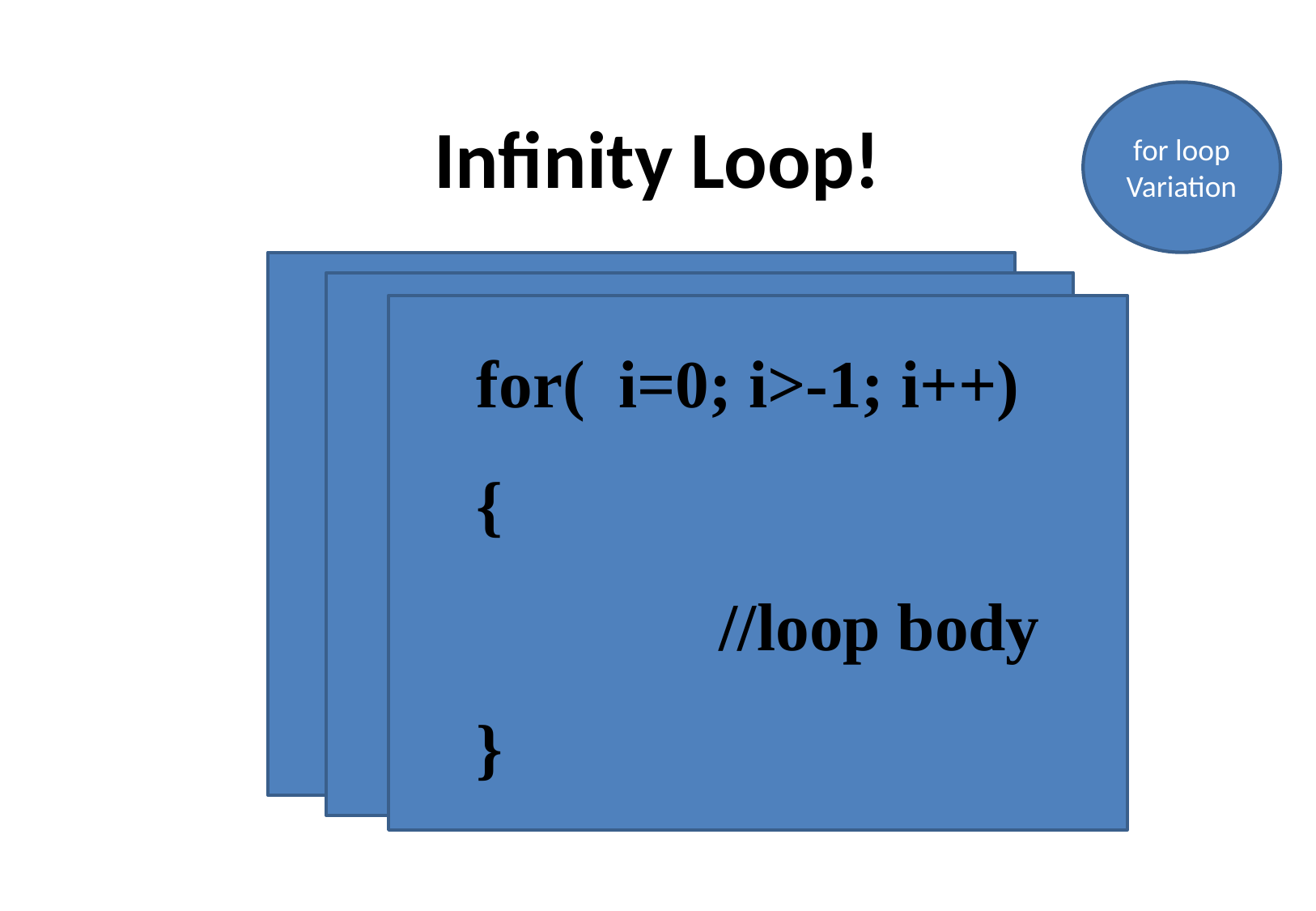

# Infinity Loop!
for loop Variation
for(  ;  ;  )
{
		//loop body
}
for(  i=0; i<10; i--)
{
		//loop body
}
for(  i=0; i>-1; i++)
{
		//loop body
}